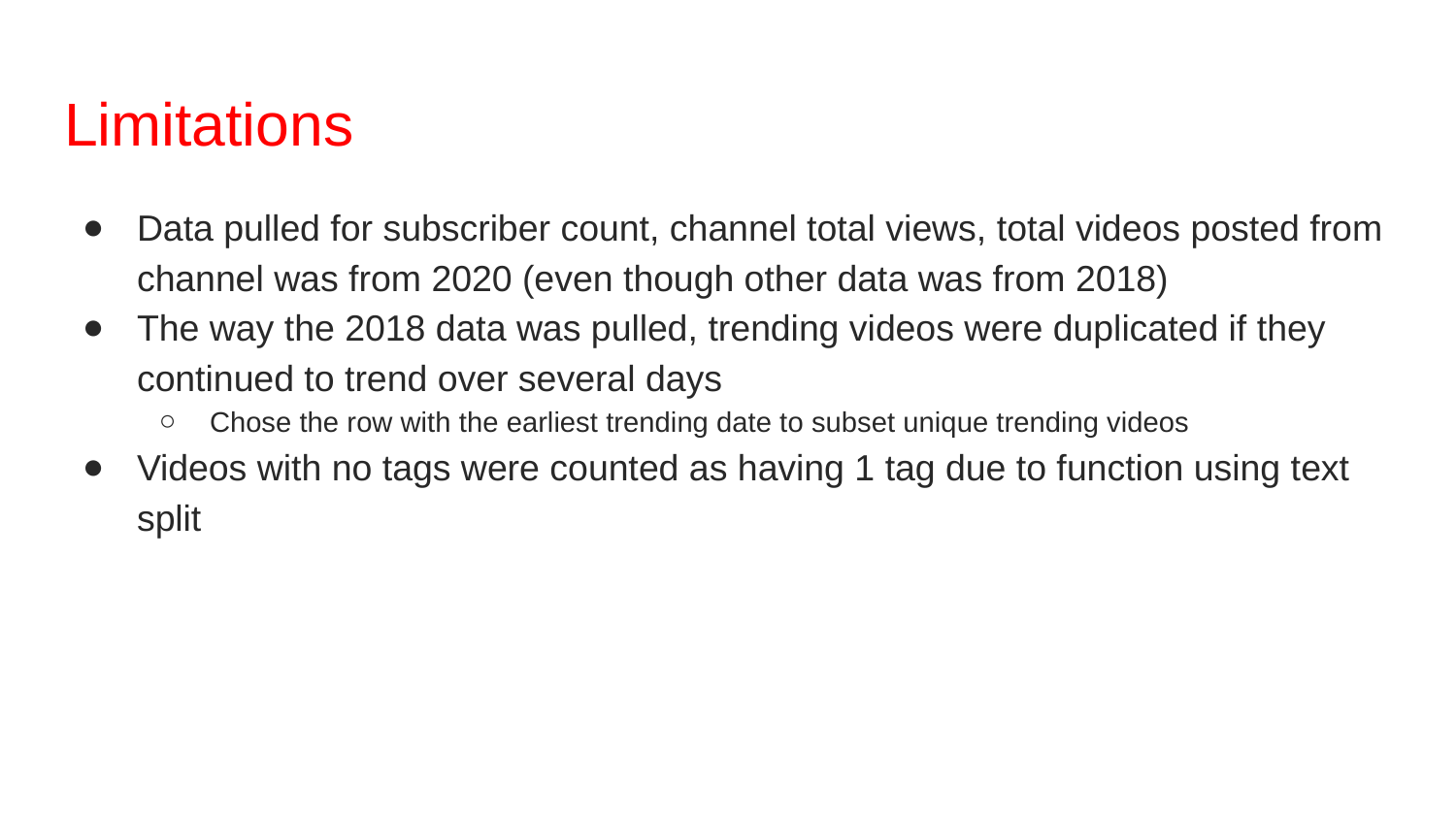

# Limitations
Data pulled for subscriber count, channel total views, total videos posted from channel was from 2020 (even though other data was from 2018)
The way the 2018 data was pulled, trending videos were duplicated if they continued to trend over several days
Chose the row with the earliest trending date to subset unique trending videos
Videos with no tags were counted as having 1 tag due to function using text split